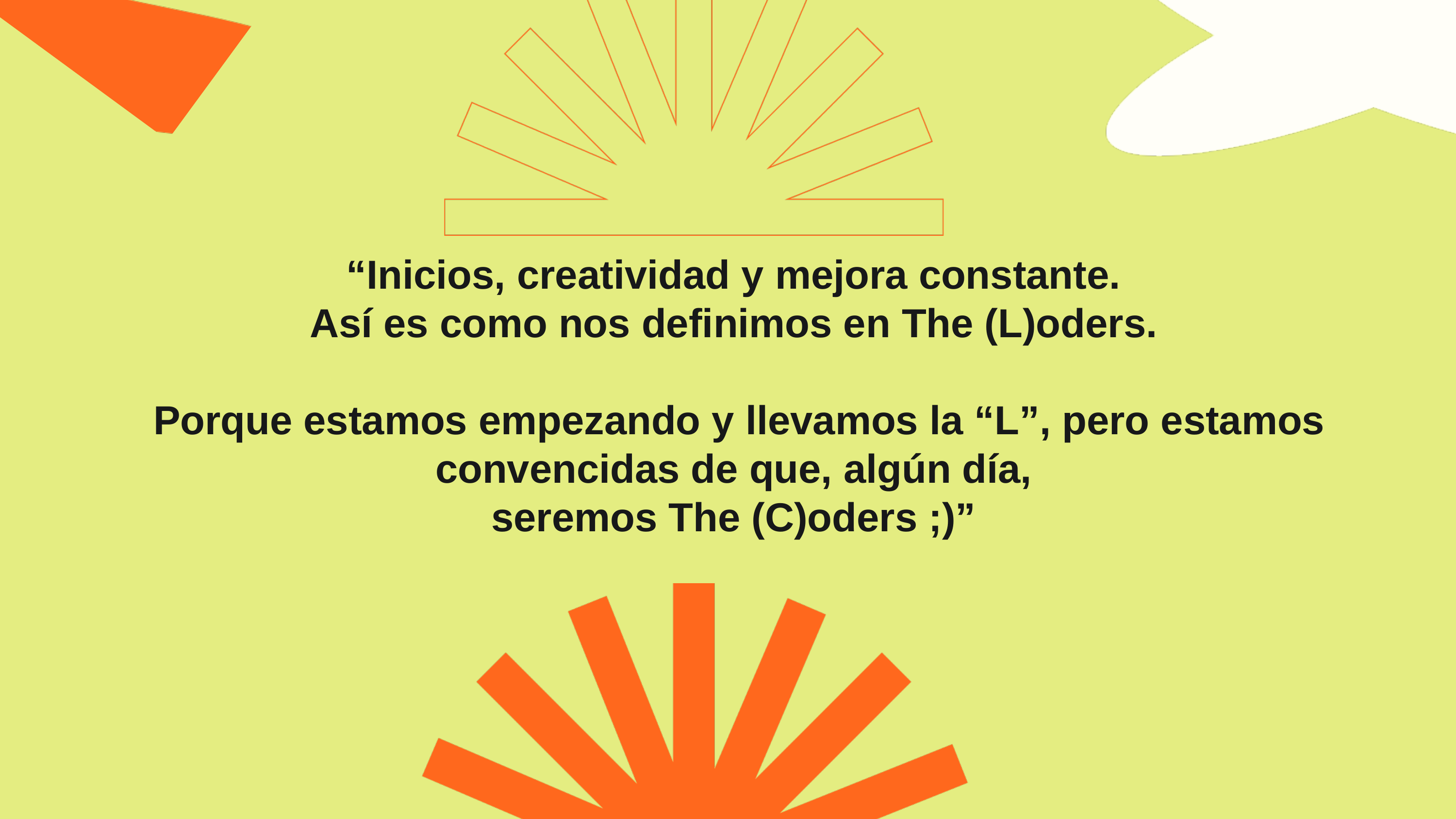

“Inicios, creatividad y mejora constante.
Así es como nos definimos en The (L)oders.

Porque estamos empezando y llevamos la “L”, pero estamos convencidas de que, algún día,
seremos The (C)oders ;)”